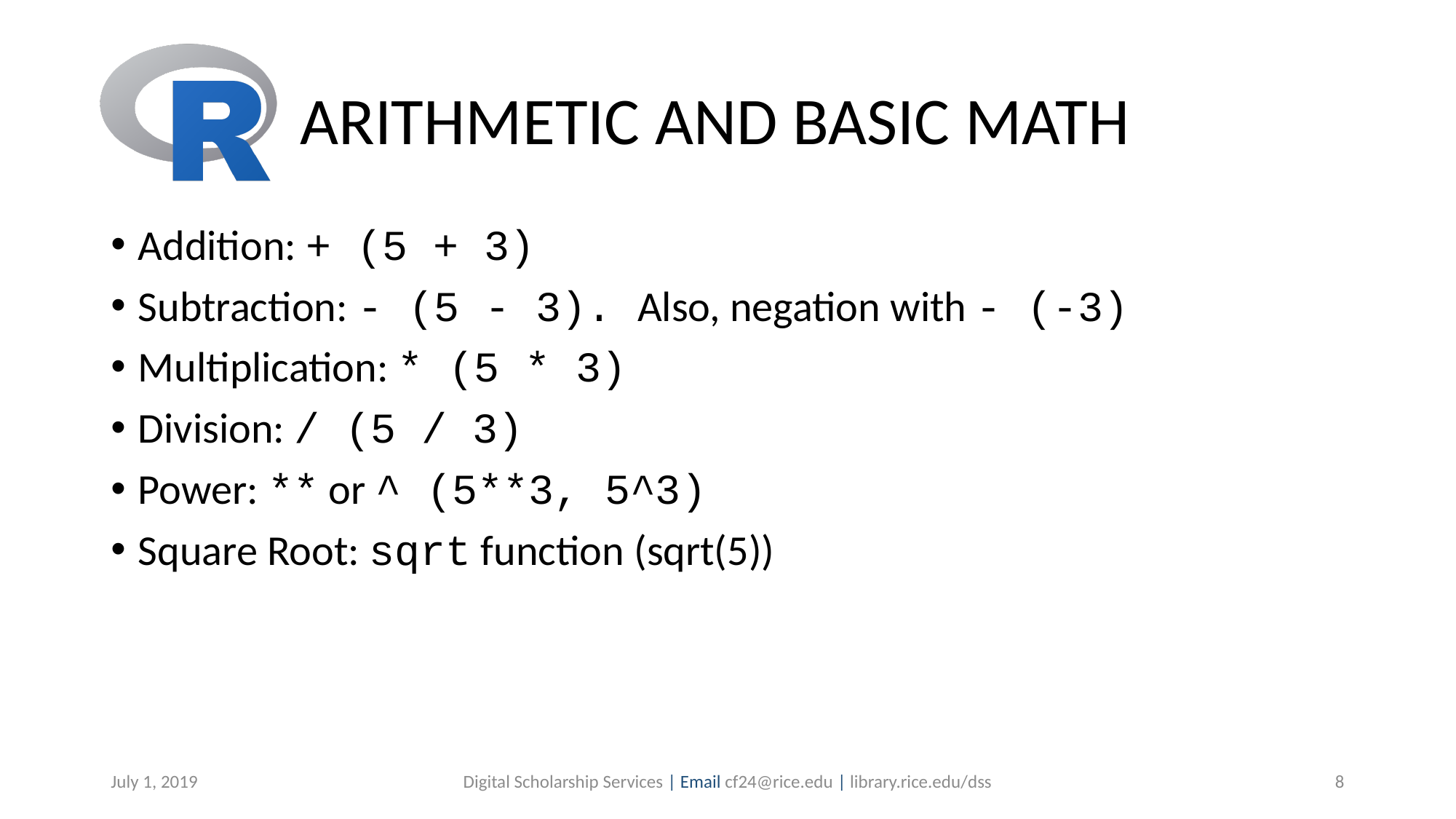

# ARITHMETIC AND BASIC MATH
Addition: + (5 + 3)
Subtraction: - (5 - 3). Also, negation with - (-3)
Multiplication: * (5 * 3)
Division: / (5 / 3)
Power: ** or ^ (5**3, 5^3)
Square Root: sqrt function (sqrt(5))
July 1, 2019
Digital Scholarship Services | Email cf24@rice.edu | library.rice.edu/dss
8